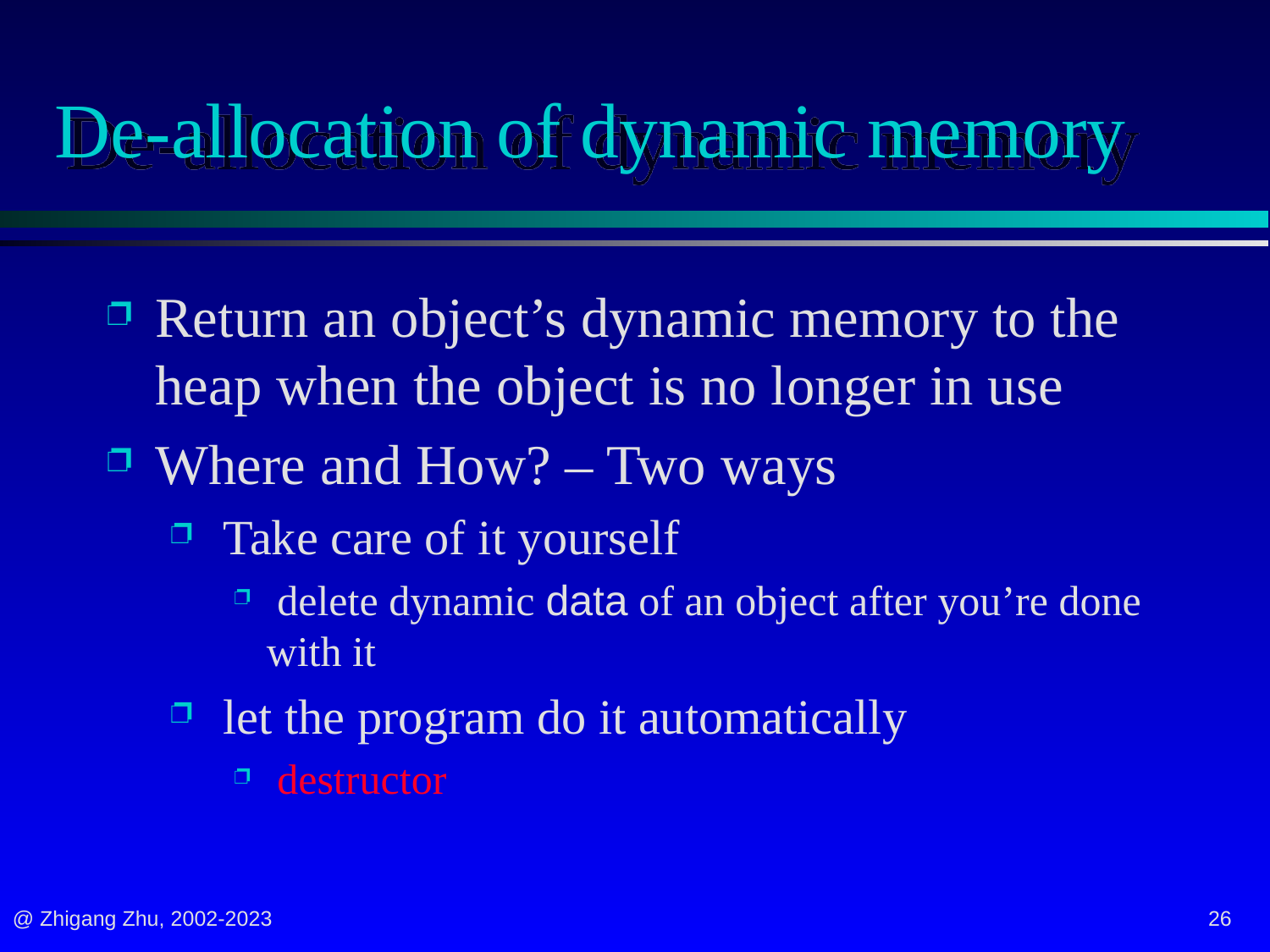

# De-allocation of dynamic memory
Return an object’s dynamic memory to the heap when the object is no longer in use
Where and How? – Two ways
 Take care of it yourself
 delete dynamic data of an object after you’re done with it
 let the program do it automatically
 destructor